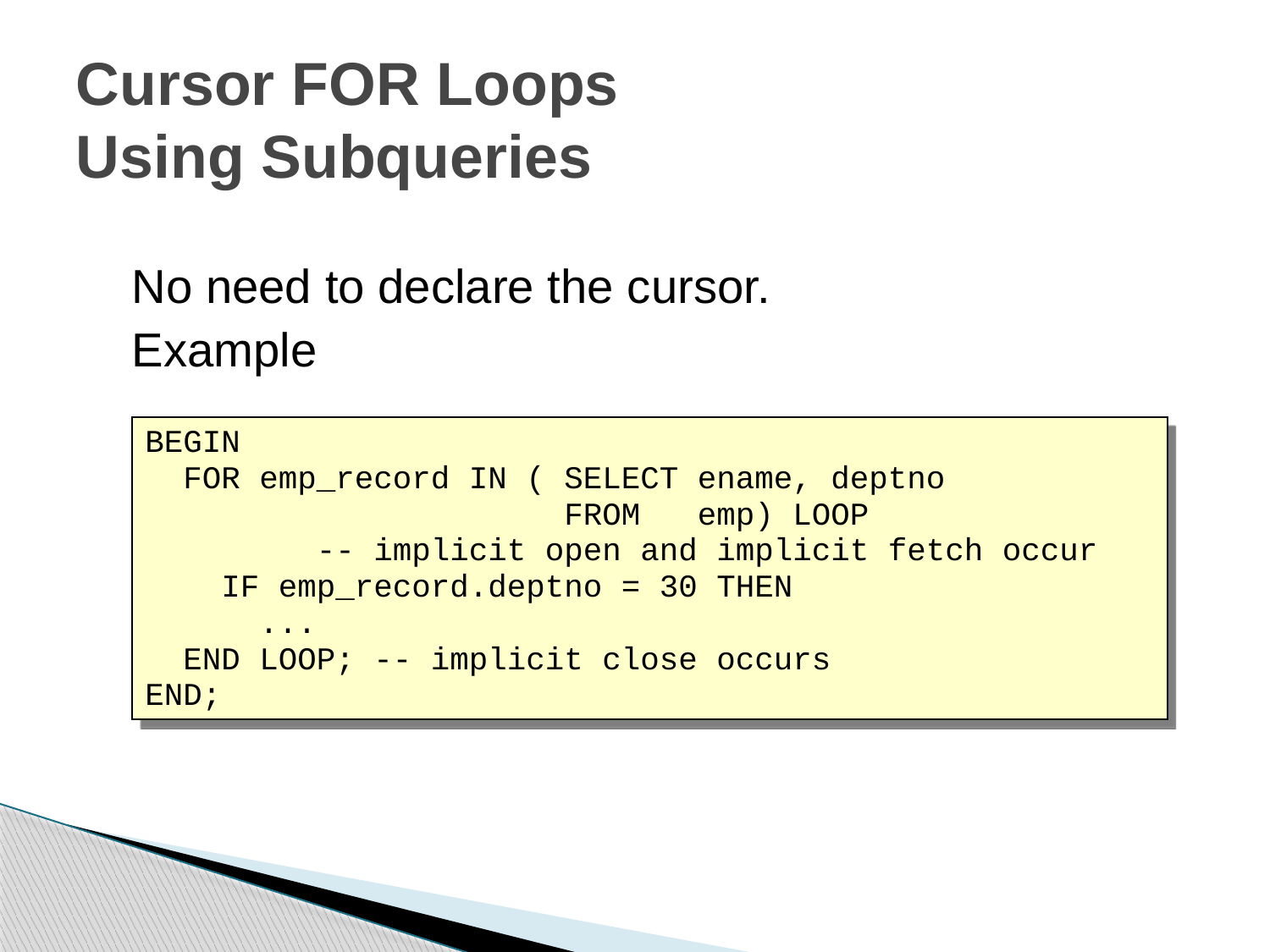

# Cursor FOR Loops Using Subqueries
No need to declare the cursor.
Example
BEGIN
  FOR emp_record IN ( SELECT ename, deptno
	                      FROM   emp) LOOP
         -- implicit open and implicit fetch occur
    IF emp_record.deptno = 30 THEN
      ...
  END LOOP; -- implicit close occurs
END;